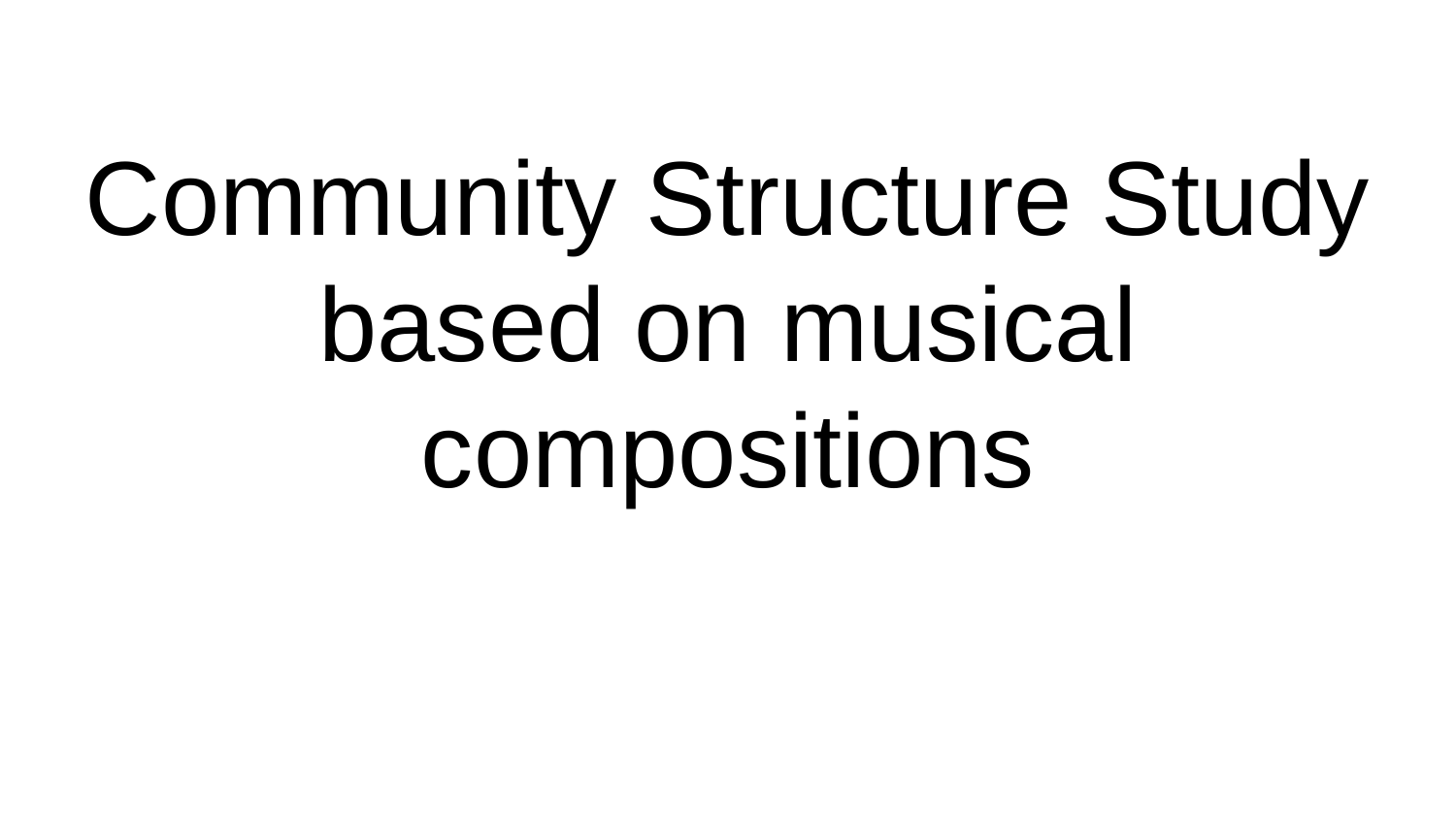

# Community Structure Study based on musical compositions